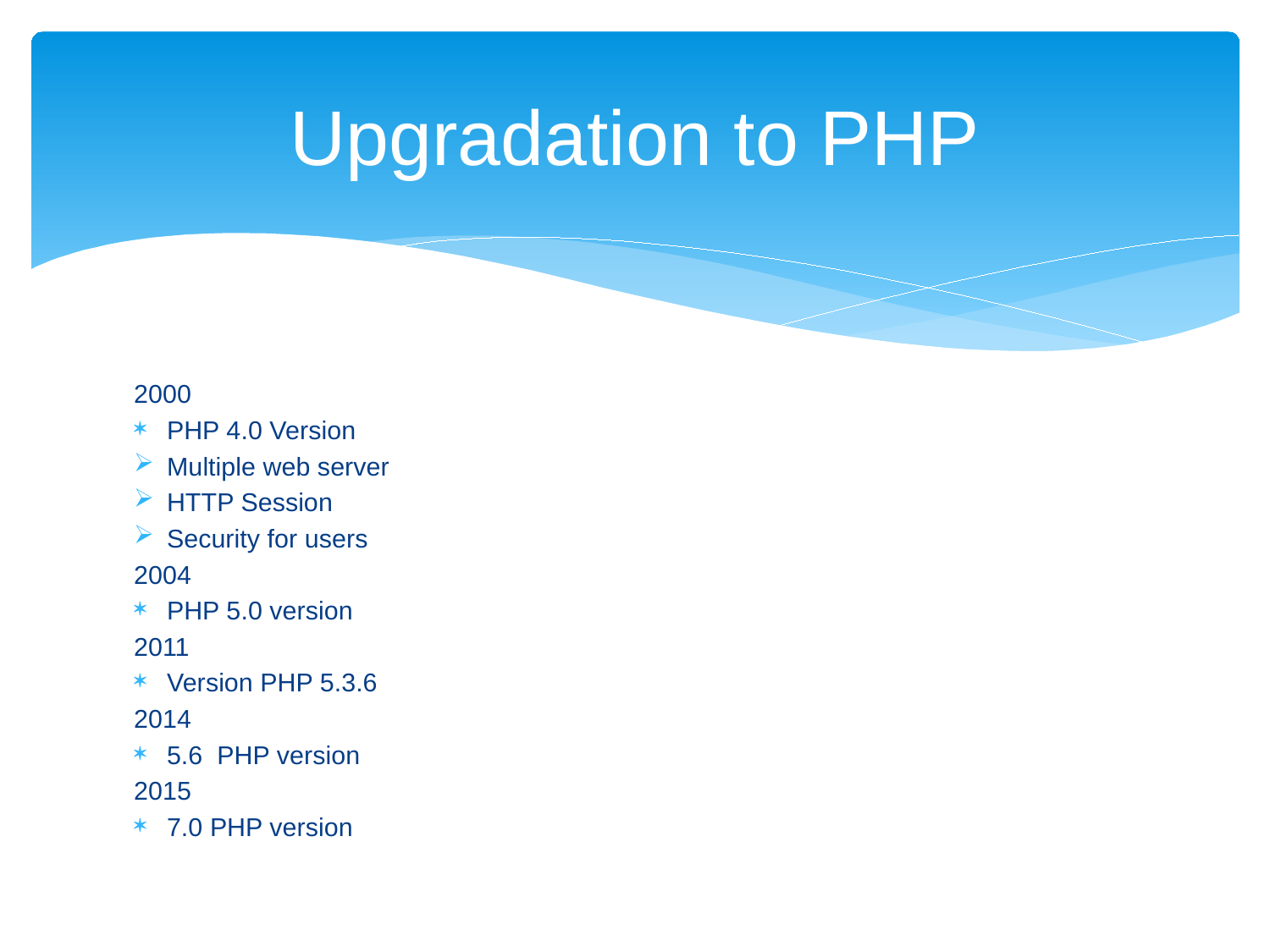

# Upgradation to PHP
2000
PHP 4.0 Version
Multiple web server
HTTP Session
Security for users
2004
PHP 5.0 version
2011
Version PHP 5.3.6
2014
5.6  PHP version
2015
7.0 PHP version